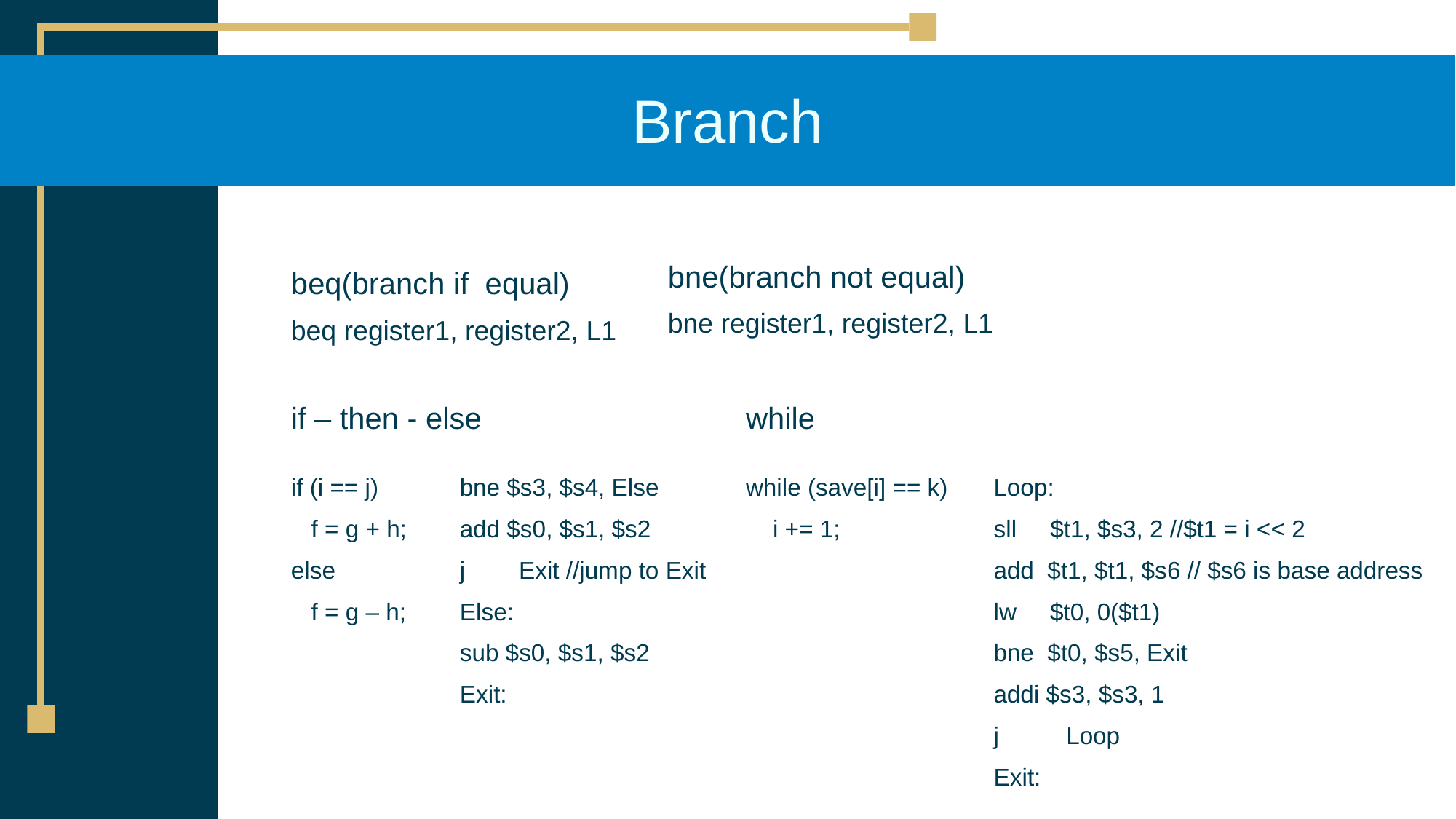

# Branch
bne(branch not equal)
bne register1, register2, L1
beq(branch if  equal)
beq register1, register2, L1
while
Loop:
sll     $t1, $s3, 2 //$t1 = i << 2
add  $t1, $t1, $s6 // $s6 is base address
lw     $t0, 0($t1)
bne  $t0, $s5, Exit
addi $s3, $s3, 1
j          Loop
Exit:
while (save[i] == k)
    i += 1;
if – then - else

if (i == j)
   f = g + h;
else
   f = g – h;

bne $s3, $s4, Else
add $s0, $s1, $s2
j        Exit //jump to Exit
Else:
sub $s0, $s1, $s2
Exit: